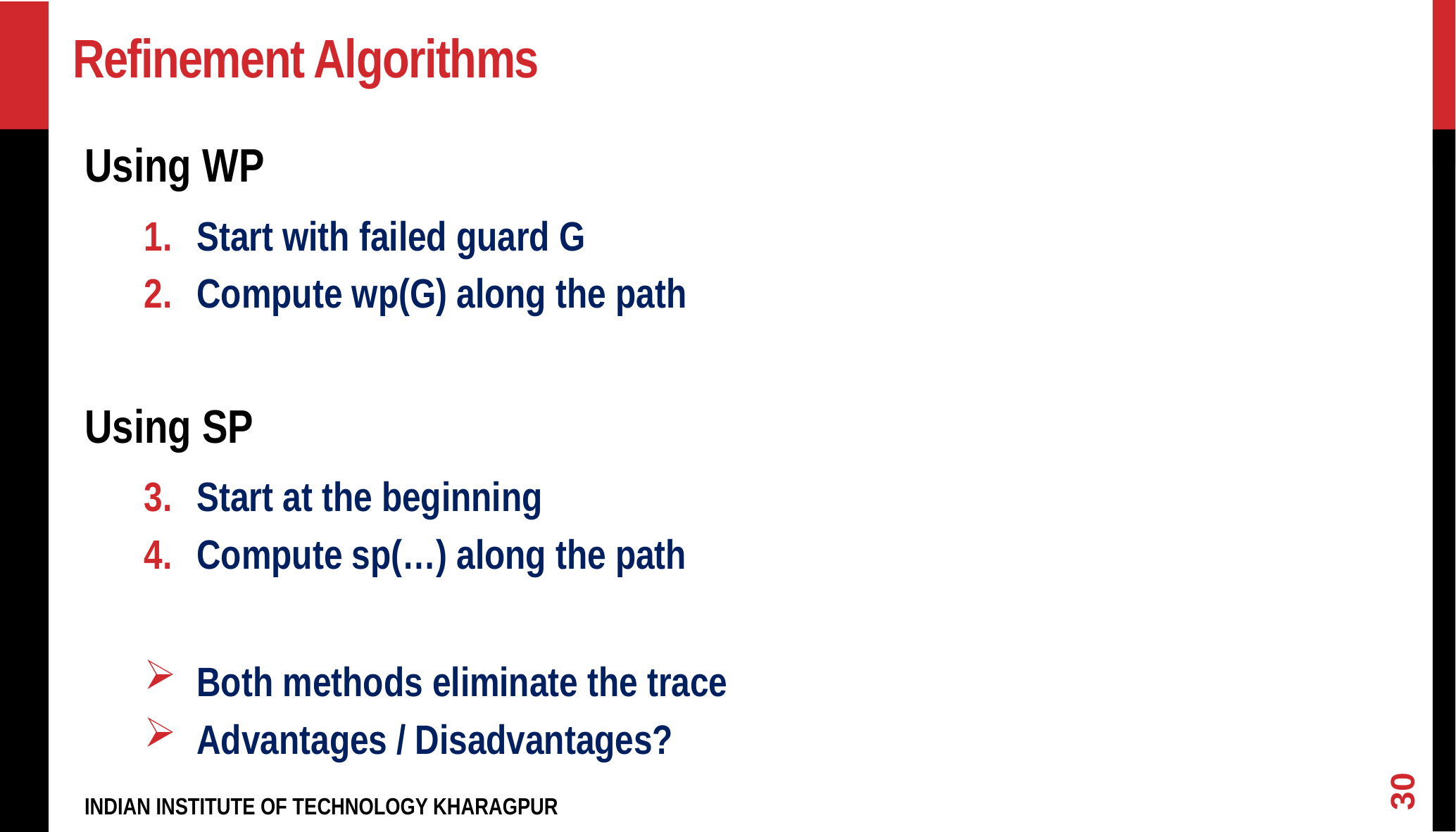

# Refinement Algorithms
Using WP
Start with failed guard G
Compute wp(G) along the path

Using SP
Start at the beginning
Compute sp(…) along the path

Both methods eliminate the trace
Advantages / Disadvantages?
30
INDIAN INSTITUTE OF TECHNOLOGY KHARAGPUR